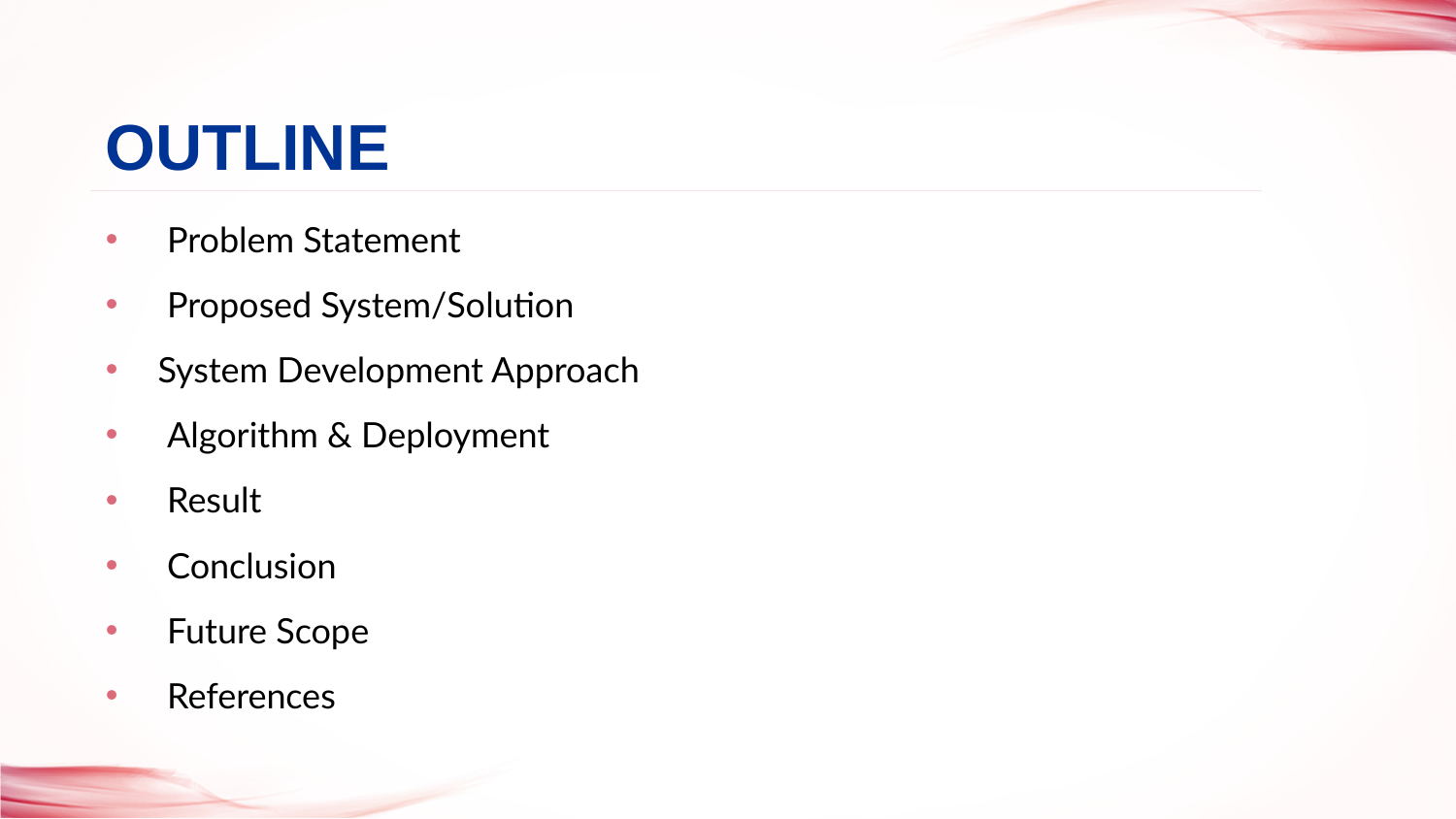

Outline
# Problem Statement
 Proposed System/Solution
System Development Approach
 Algorithm & Deployment
 Result
 Conclusion
 Future Scope
 References